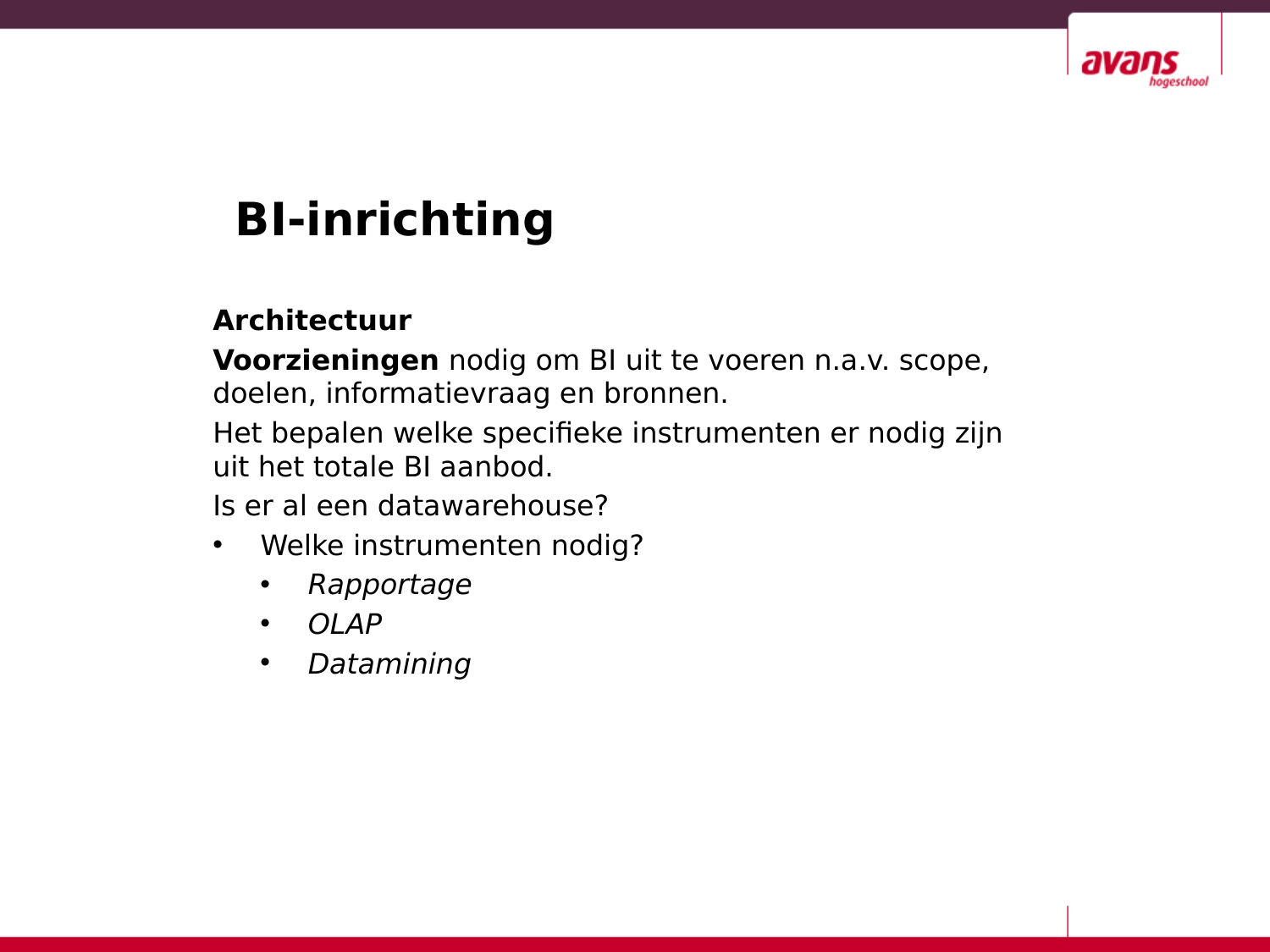

# BI-inrichting
Architectuur
Voorzieningen nodig om BI uit te voeren n.a.v. scope, doelen, informatievraag en bronnen.
Het bepalen welke specifieke instrumenten er nodig zijn uit het totale BI aanbod.
Is er al een datawarehouse?
Welke instrumenten nodig?
Rapportage
OLAP
Datamining